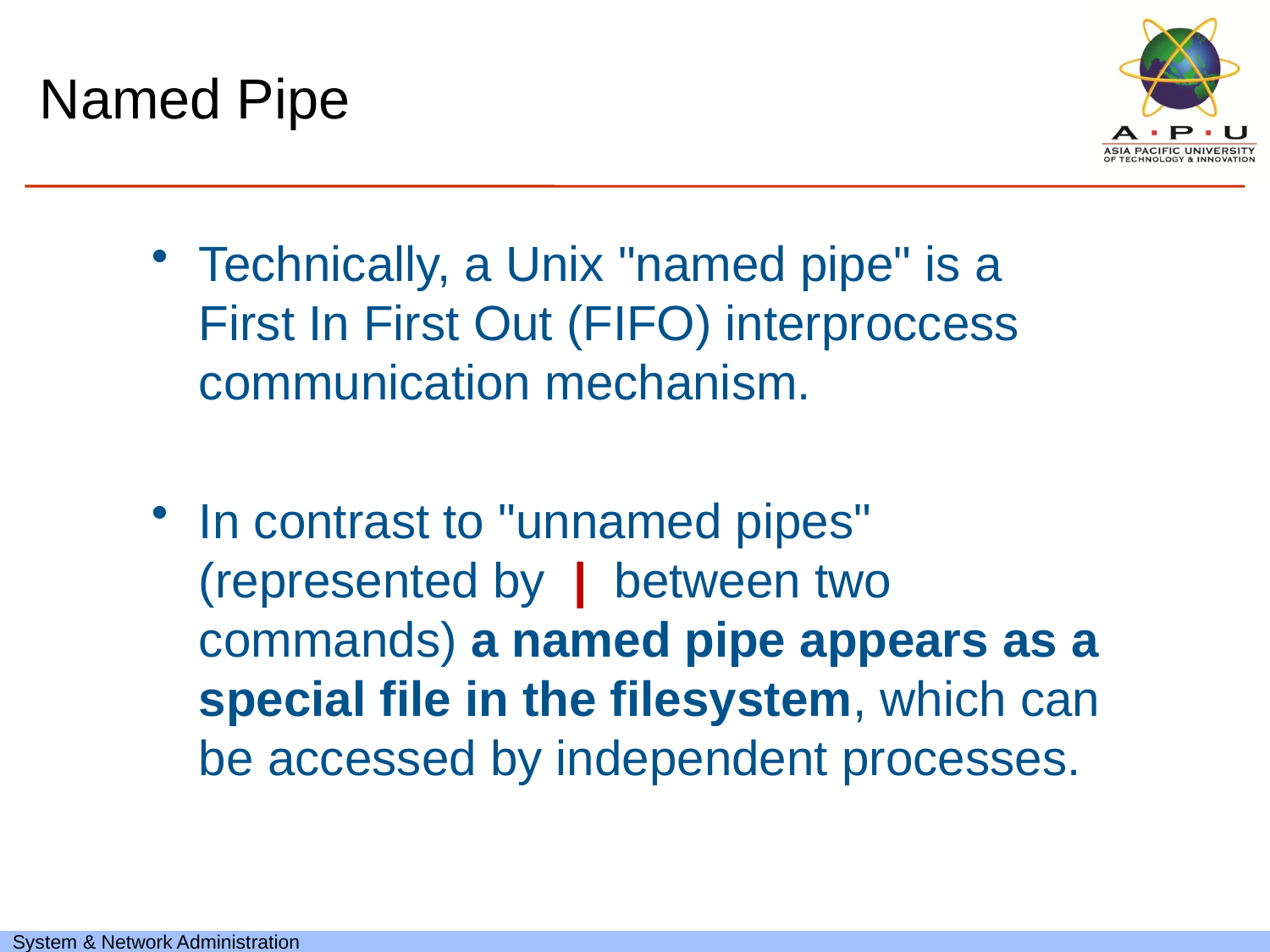

# Named Pipe
Technically, a Unix "named pipe" is a First In First Out (FIFO) interproccess communication mechanism.

In contrast to "unnamed pipes" (represented by  |  between two commands) a named pipe appears as a special file in the filesystem, which can be accessed by independent processes.